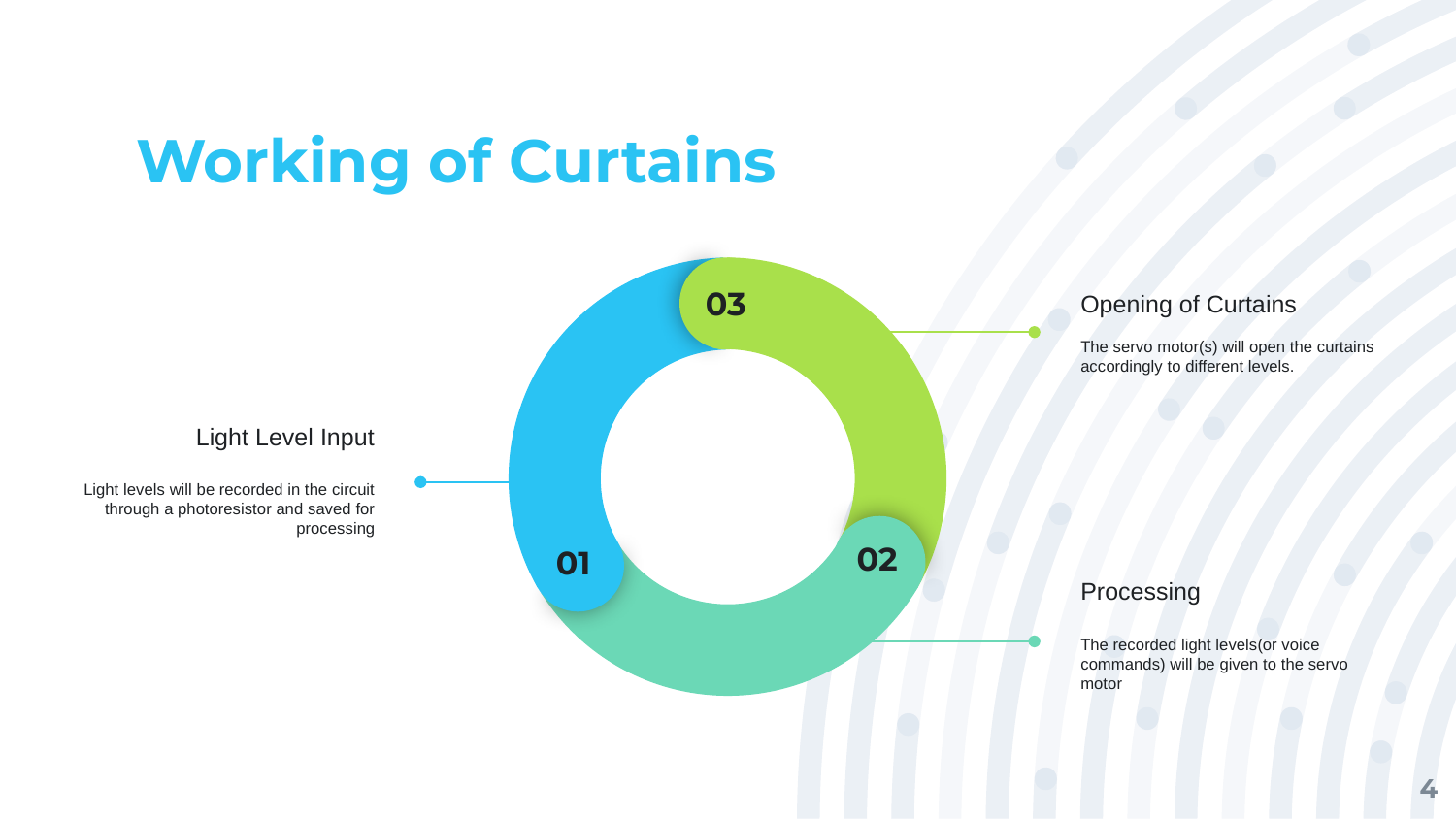

# Working of Curtains

03

02
01
Opening of Curtains

The servo motor(s) will open the curtains accordingly to different levels.
Light Level Input

Light levels will be recorded in the circuit through a photoresistor and saved for processing
Processing

The recorded light levels(or voice commands) will be given to the servo motor

4